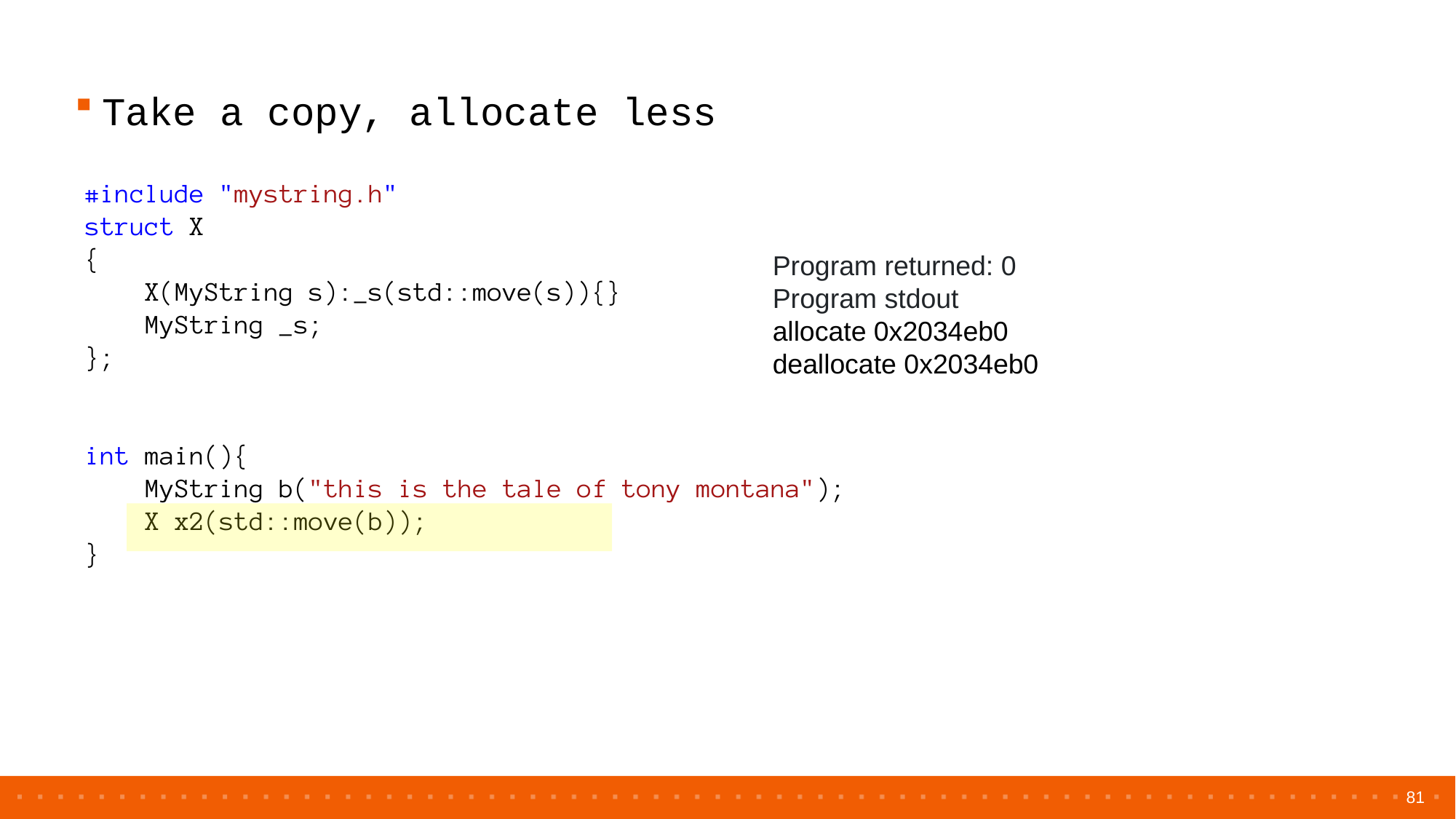

Take a copy, allocate less
#include "mystring.h"
struct X
{
    X(MyString s):_s(std::move(s)){}
    MyString _s;
};
int main(){
    MyString b("this is the tale of tony montana");
    X x2(std::move(b));
}
Program returned: 0
Program stdout
allocate 0x2034eb0
deallocate 0x2034eb0

81